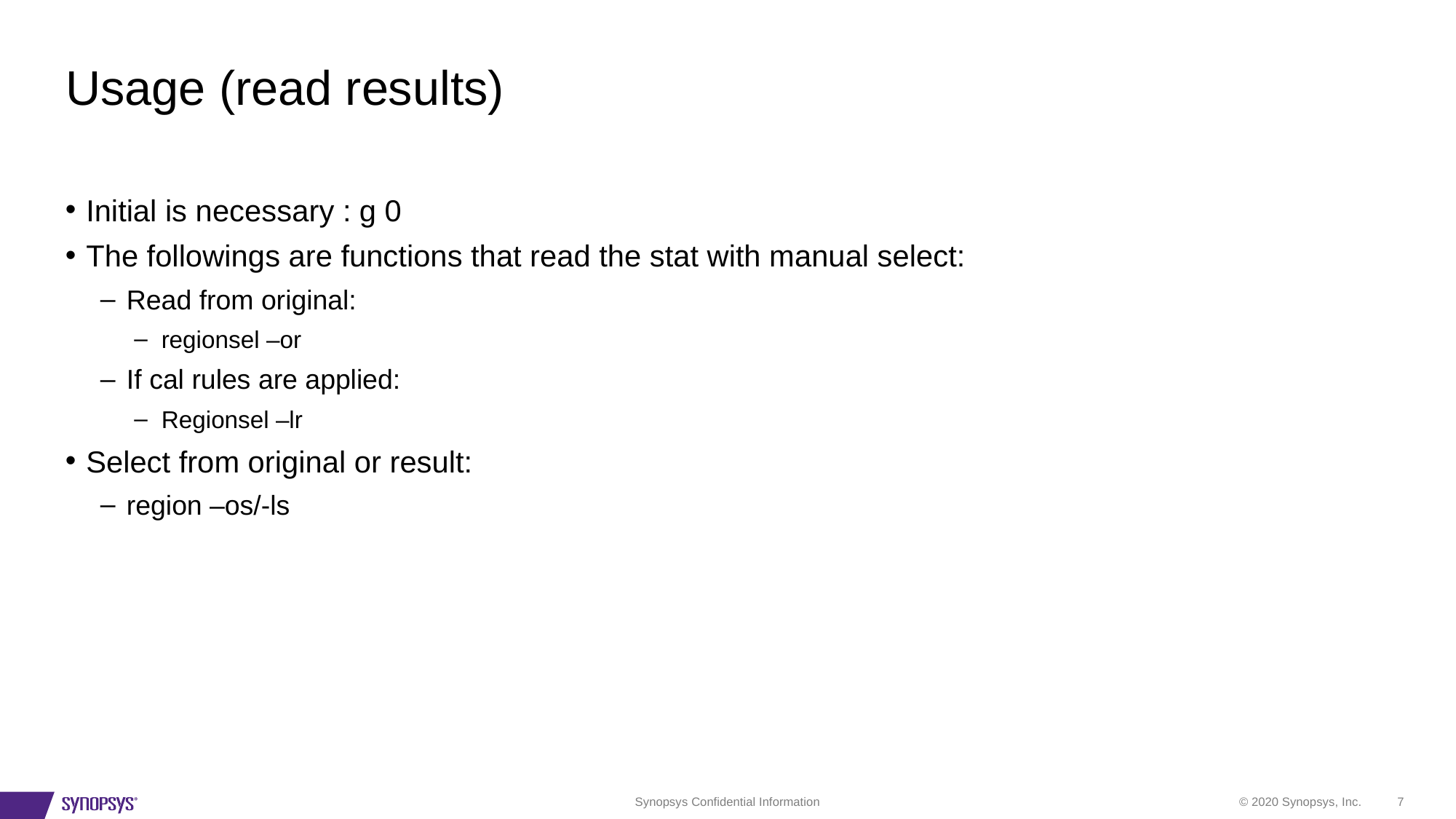

# Usage (read results)

Initial is necessary : g 0
The followings are functions that read the stat with manual select:
Read from original:
regionsel –or
If cal rules are applied:
Regionsel –lr
Select from original or result:
region –os/-ls